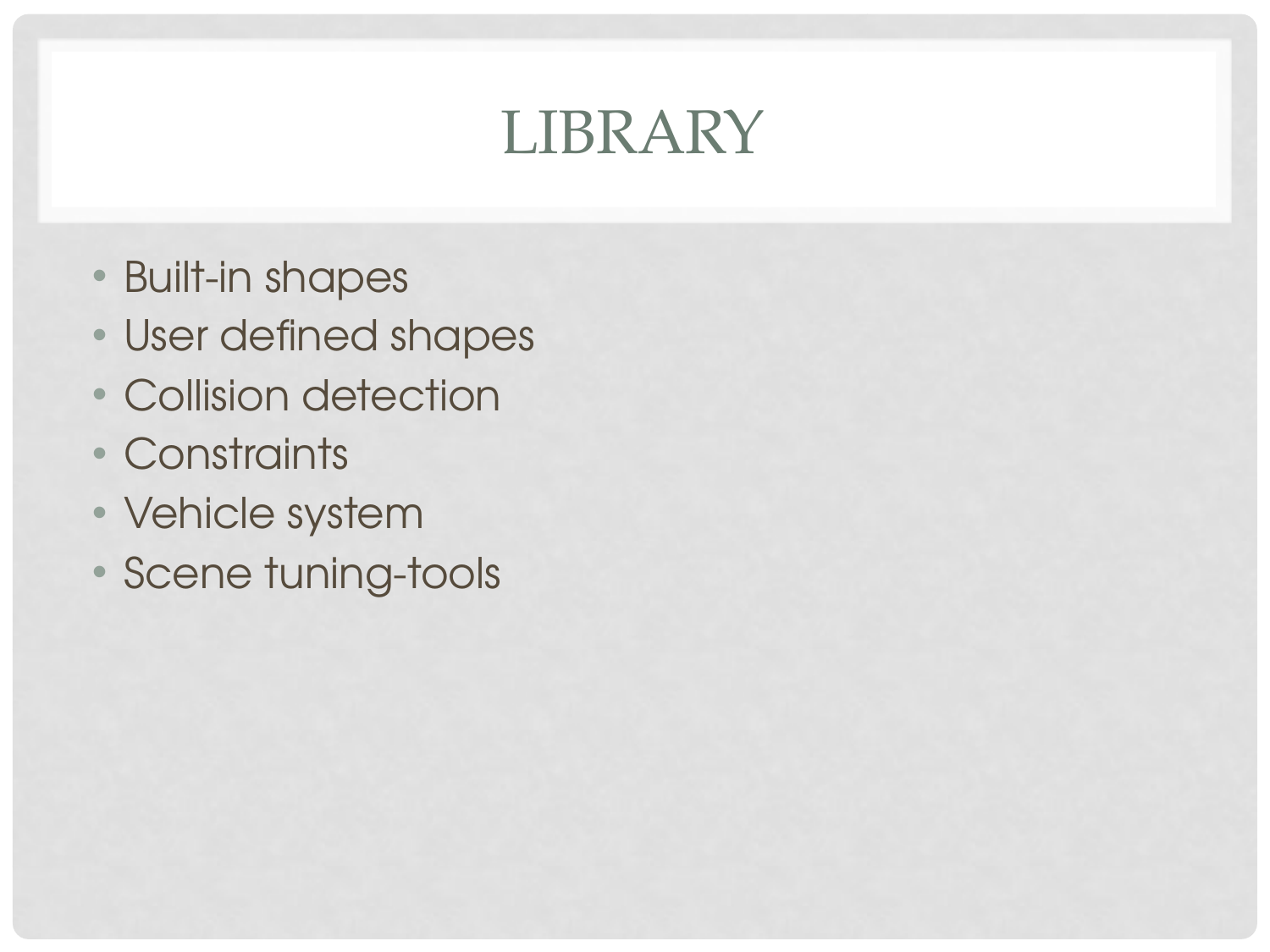

# Library
Built-in shapes
User defined shapes
Collision detection
Constraints
Vehicle system
Scene tuning-tools